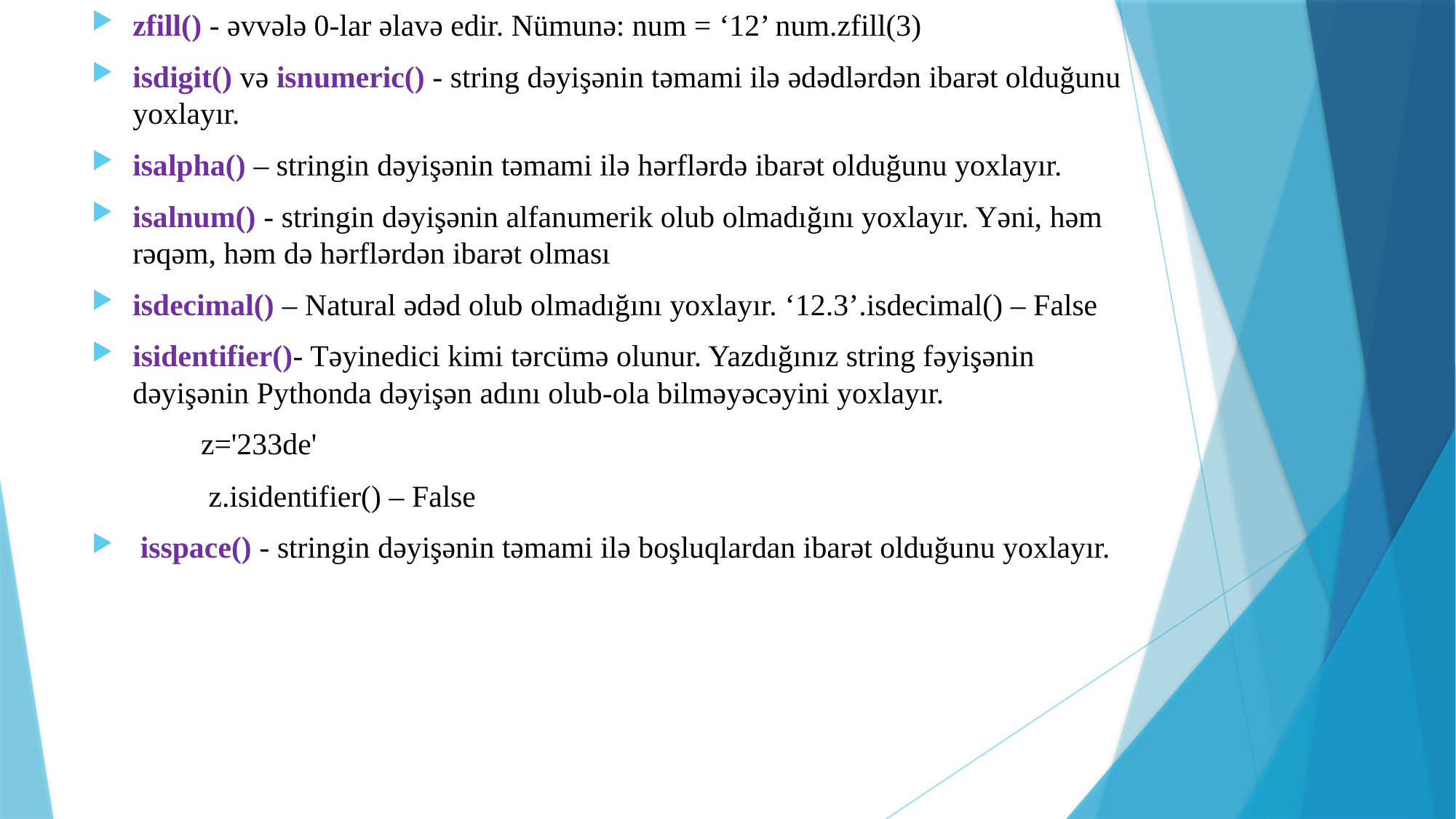

zfill() - əvvələ 0-lar əlavə edir. Nümunə: num = ‘12’ num.zfill(3)
isdigit() və isnumeric() - string dəyişənin təmami ilə ədədlərdən ibarət olduğunu yoxlayır.
isalpha() – stringin dəyişənin təmami ilə hərflərdə ibarət olduğunu yoxlayır.
isalnum() - stringin dəyişənin alfanumerik olub olmadığını yoxlayır. Yəni, həm rəqəm, həm də hərflərdən ibarət olması
isdecimal() – Natural ədəd olub olmadığını yoxlayır. ‘12.3’.isdecimal() – False
isidentifier()- Təyinedici kimi tərcümə olunur. Yazdığınız string fəyişənin dəyişənin Pythonda dəyişən adını olub-ola bilməyəcəyini yoxlayır.
	z='233de'
	 z.isidentifier() – False
 isspace() - stringin dəyişənin təmami ilə boşluqlardan ibarət olduğunu yoxlayır.